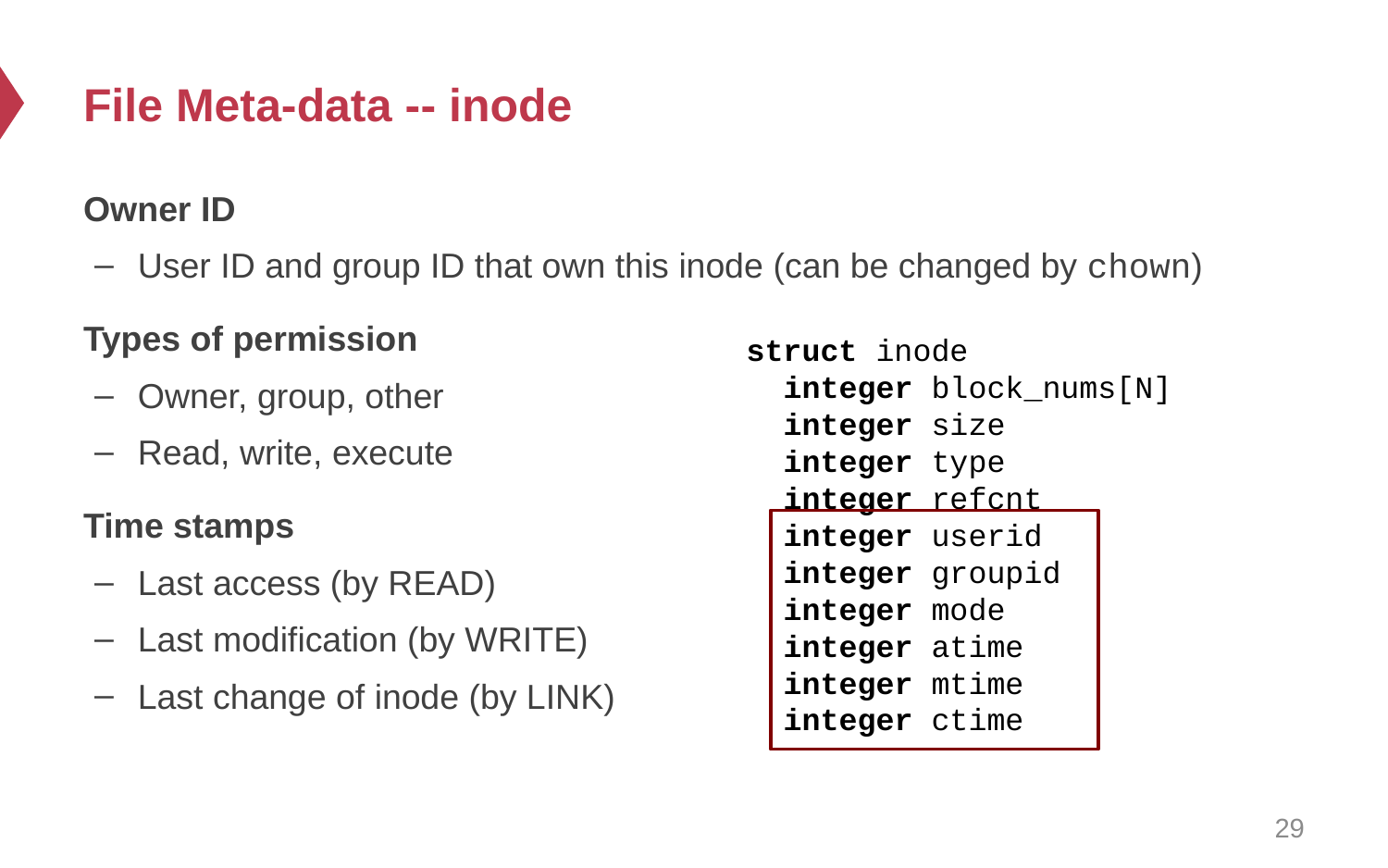

# File Meta-data -- inode
Owner ID
User ID and group ID that own this inode (can be changed by chown)
Types of permission
Owner, group, other
Read, write, execute
Time stamps
Last access (by READ)
Last modification (by WRITE)
Last change of inode (by LINK)

struct inode
  integer block_nums[N]
  integer size
  integer type
  integer refcnt
  integer userid
  integer groupid
  integer mode
  integer atime
  integer mtime
  integer ctime

29